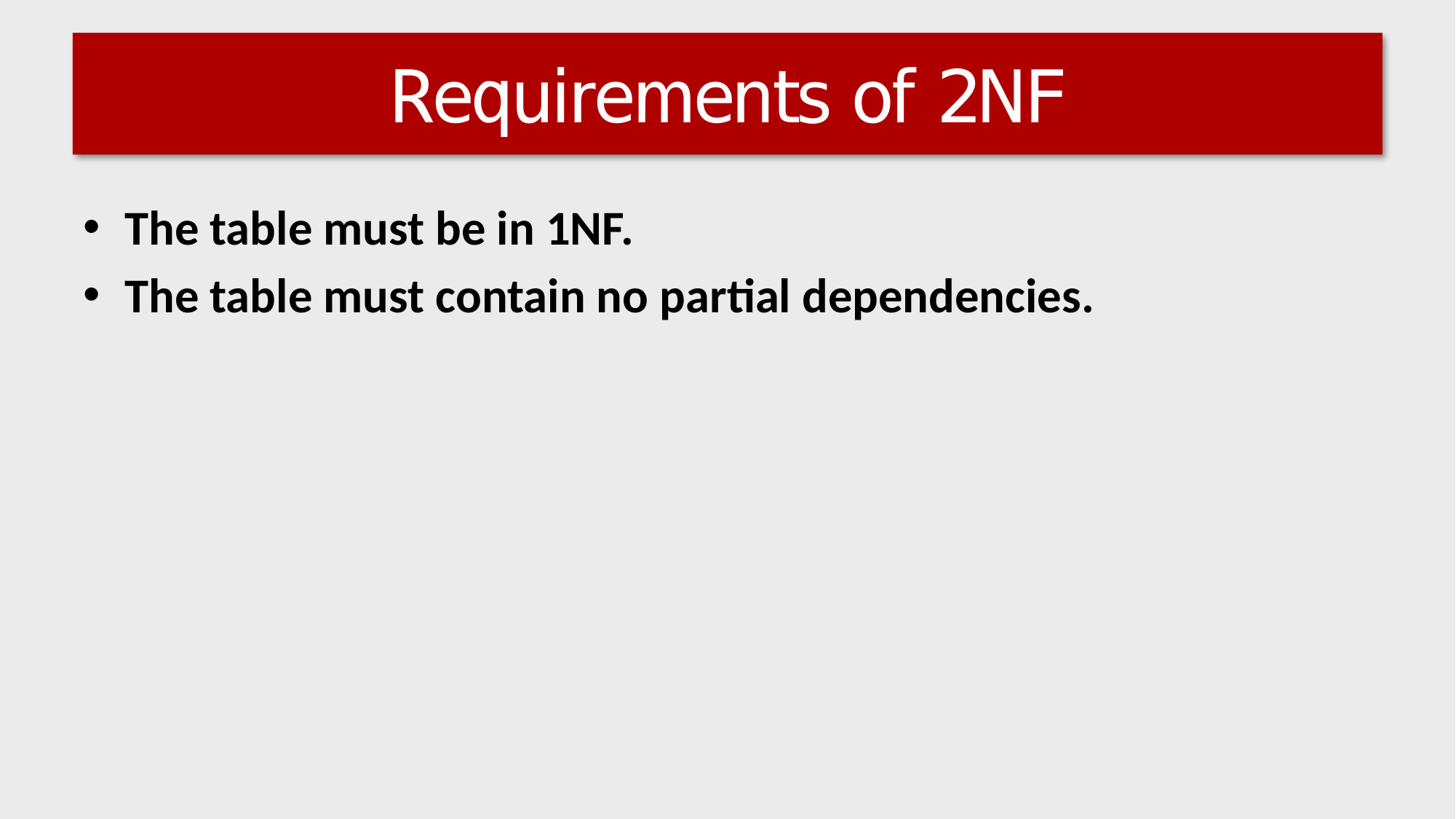

# Requirements of 2NF
The table must be in 1NF.
The table must contain no partial dependencies.